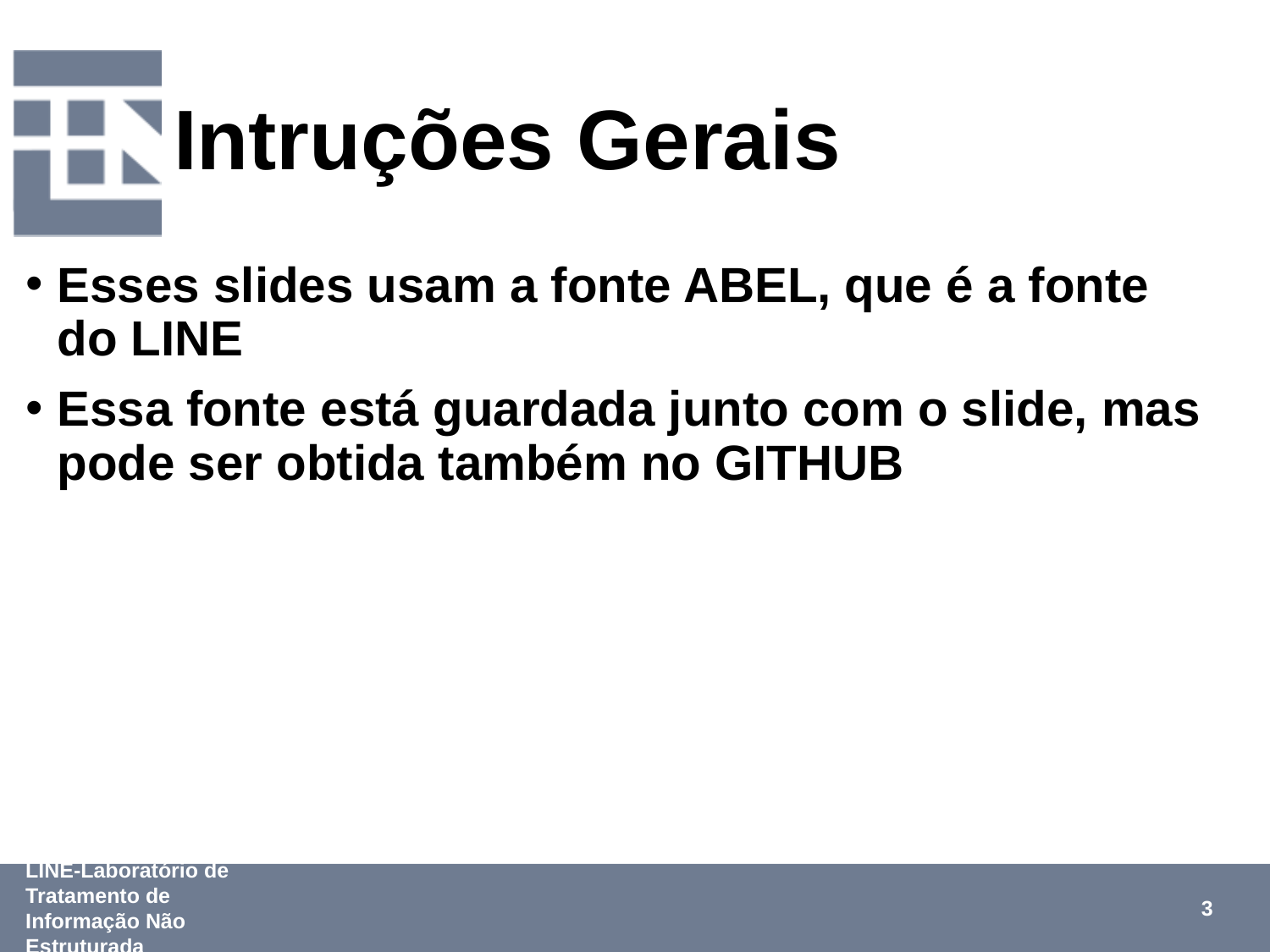

# Intruções Gerais
Esses slides usam a fonte ABEL, que é a fonte do LINE
Essa fonte está guardada junto com o slide, mas pode ser obtida também no GITHUB

LINE-Laboratório de Tratamento de Informação Não Estruturada
3